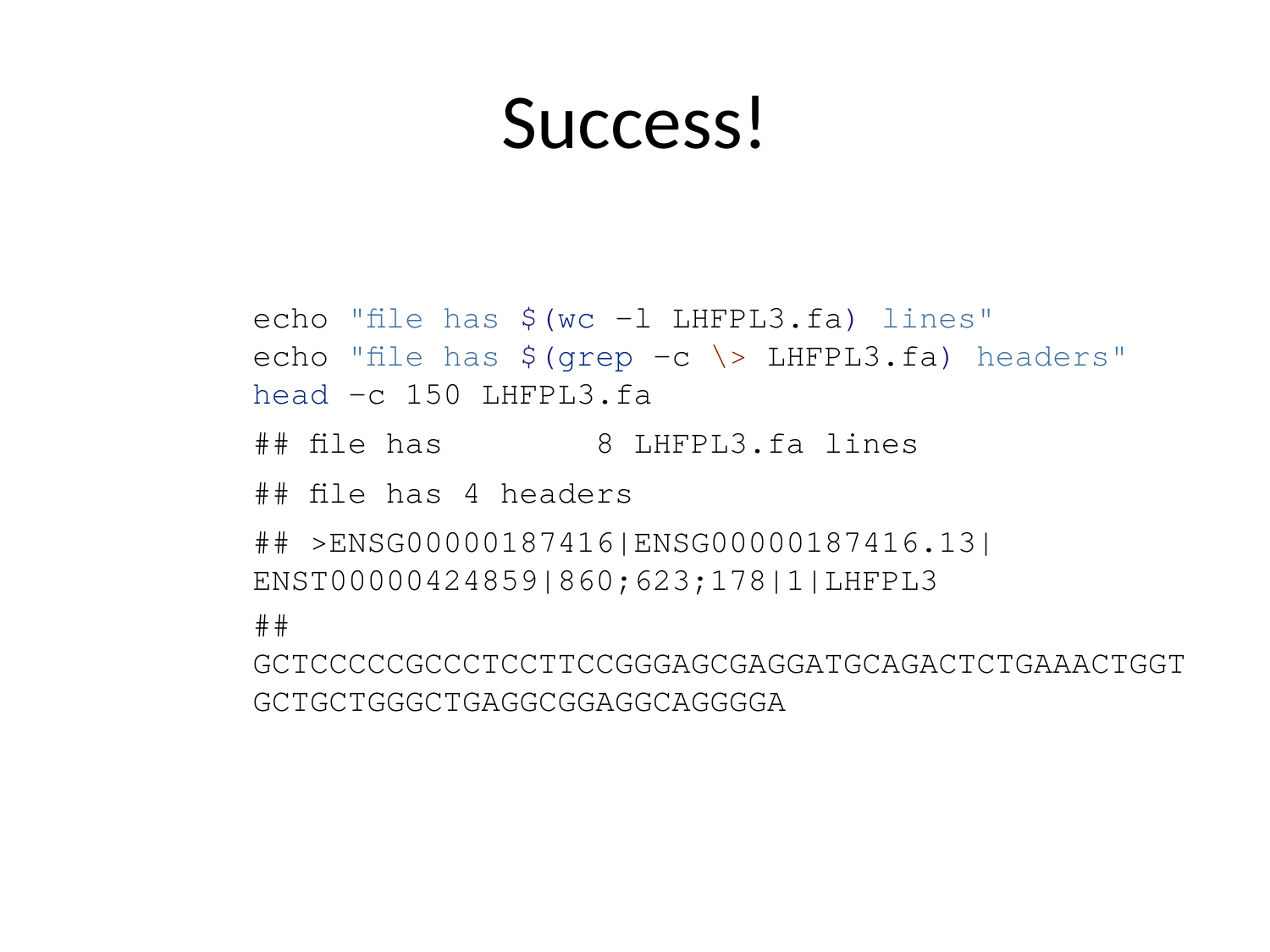

# Success!
echo "file has $(wc -l LHFPL3.fa) lines"
echo "file has $(grep -c \> LHFPL3.fa) headers"
head -c 150 LHFPL3.fa
## file has        8 LHFPL3.fa lines
## file has 4 headers
## >ENSG00000187416|ENSG00000187416.13|ENST00000424859|860;623;178|1|LHFPL3
## GCTCCCCCGCCCTCCTTCCGGGAGCGAGGATGCAGACTCTGAAACTGGTGCTGCTGGGCTGAGGCGGAGGCAGGGGA